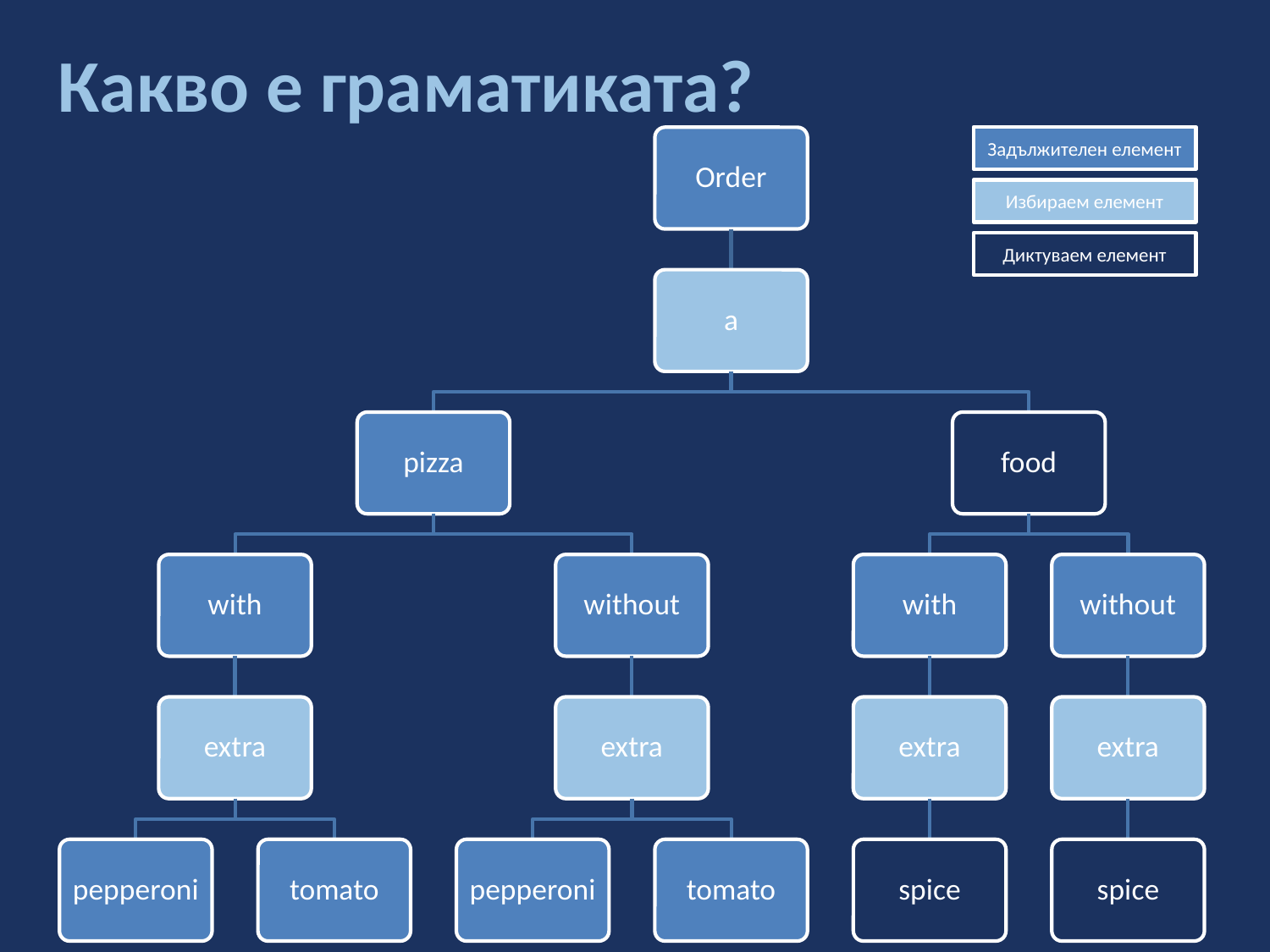

Какво е граматиката?
Order
a
pizza
with
extra
pepperoni
tomato
without
extra
pepperoni
tomato
food
with
extra
spice
without
extra
spice
Задължителен елемент
Избираем елемент
Диктуваем елемент